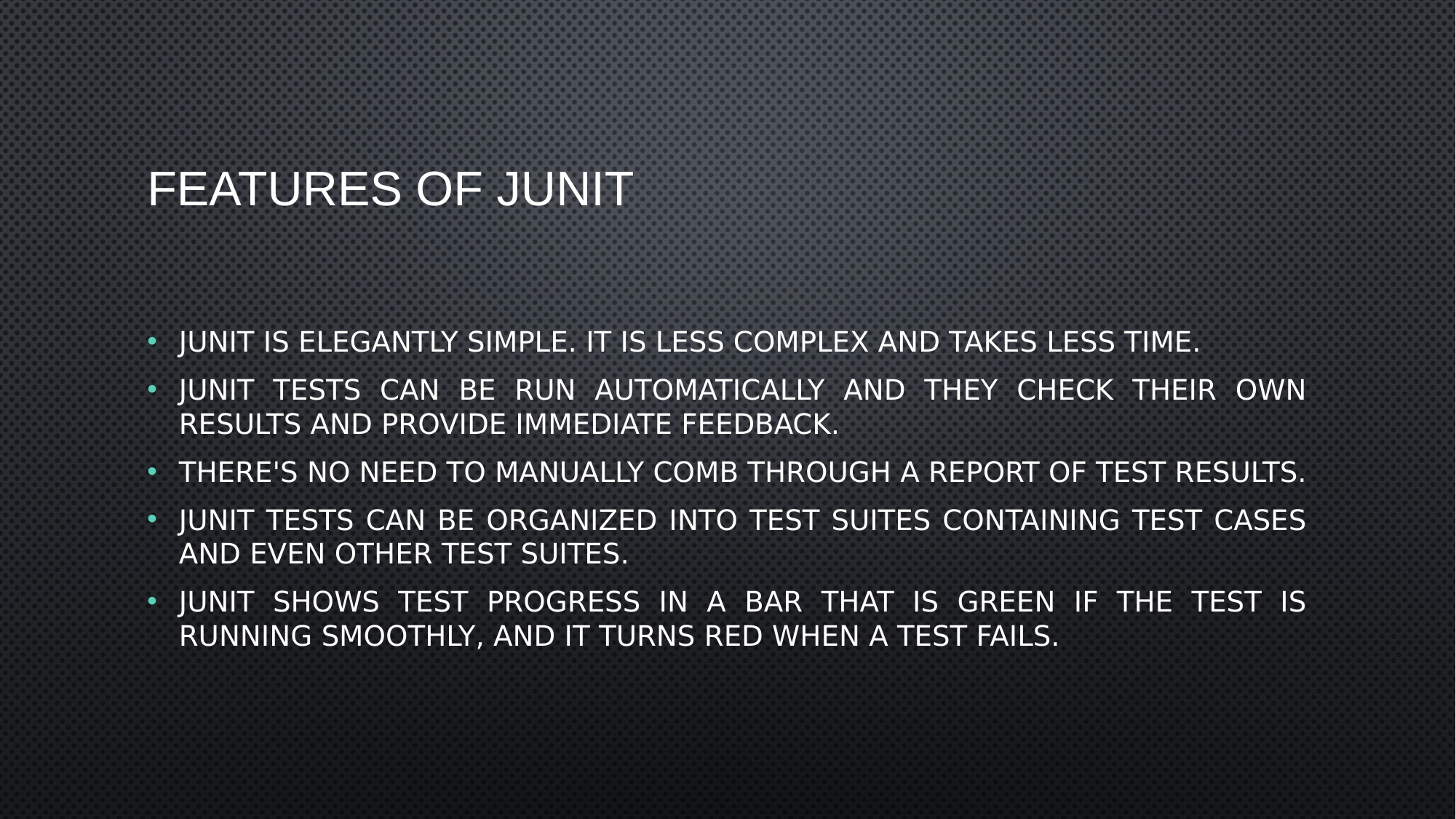

# Features of JUnit
JUnit is elegantly simple. It is less complex and takes less time.
JUnit tests can be run automatically and they check their own results and provide immediate feedback.
There's no need to manually comb through a report of test results.
JUnit tests can be organized into test suites containing test cases and even other test suites.
JUnit shows test progress in a bar that is green if the test is running smoothly, and it turns red when a test fails.